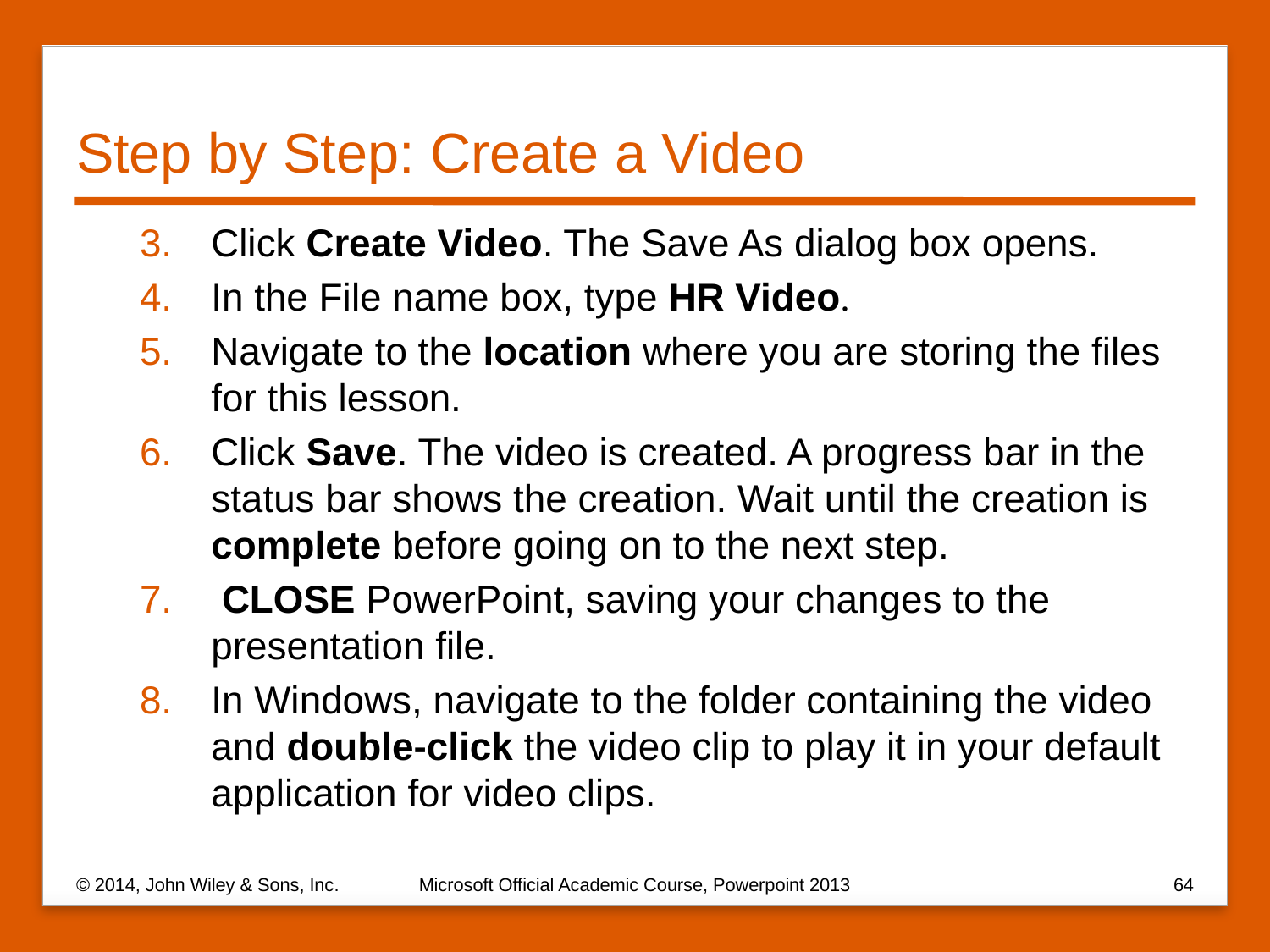

# Step by Step: Create a Video
Click Create Video. The Save As dialog box opens.
In the File name box, type HR Video.
Navigate to the location where you are storing the files for this lesson.
Click Save. The video is created. A progress bar in the status bar shows the creation. Wait until the creation is complete before going on to the next step.
 CLOSE PowerPoint, saving your changes to the presentation file.
In Windows, navigate to the folder containing the video and double-click the video clip to play it in your default application for video clips.
© 2014, John Wiley & Sons, Inc.
Microsoft Official Academic Course, Powerpoint 2013
64